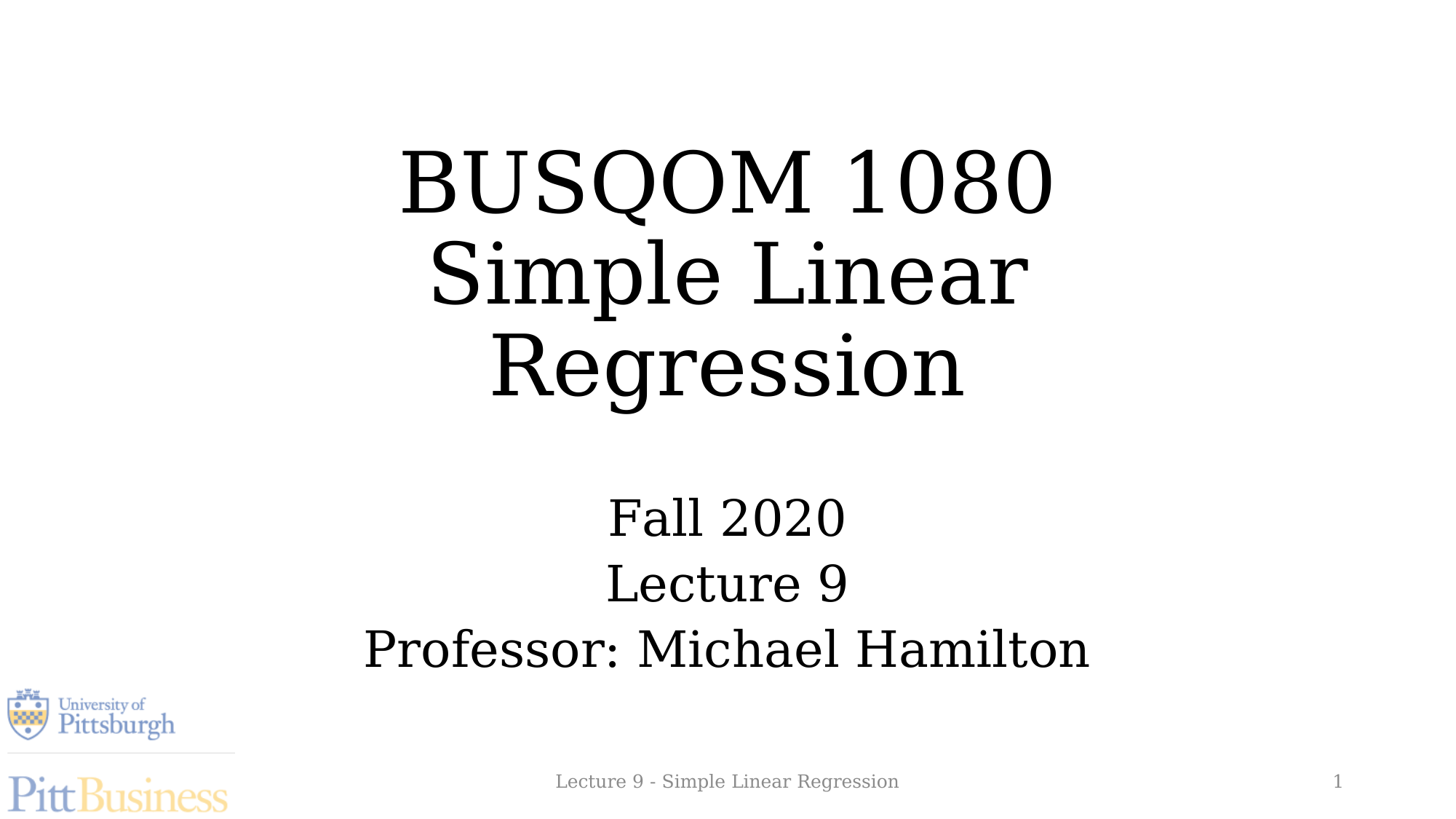

# BUSQOM 1080 Simple Linear Regression
Fall 2020
Lecture 9
Professor: Michael Hamilton
Lecture 9 - Simple Linear Regression
1